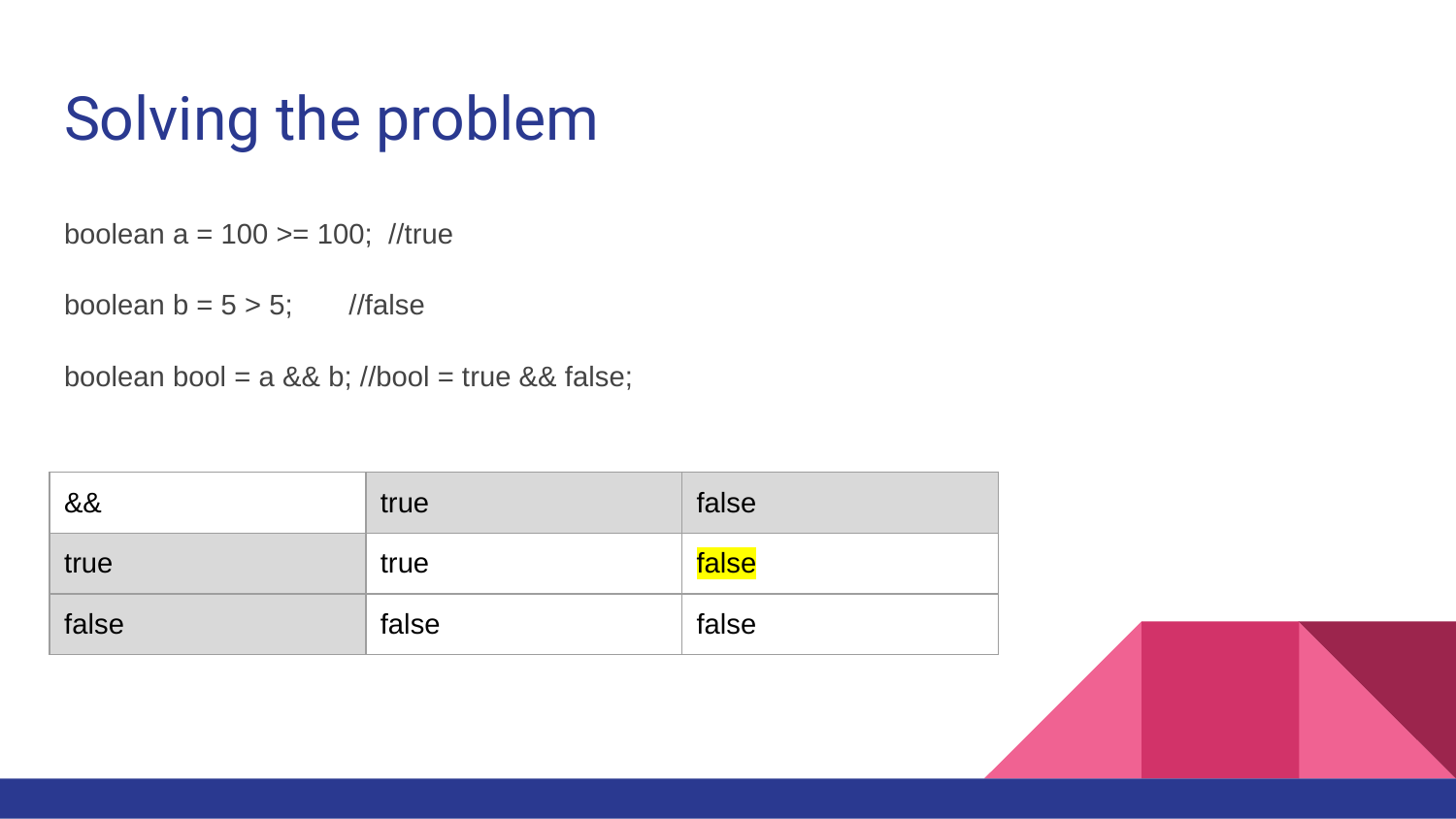

# Solving the problem
boolean a = 100 >= 100;  //true
boolean b = 5 > 5;       //false
boolean bool = a && b; //bool = true && false;

| && | true | false |
| --- | --- | --- |
| true | true | false |
| false | false | false |